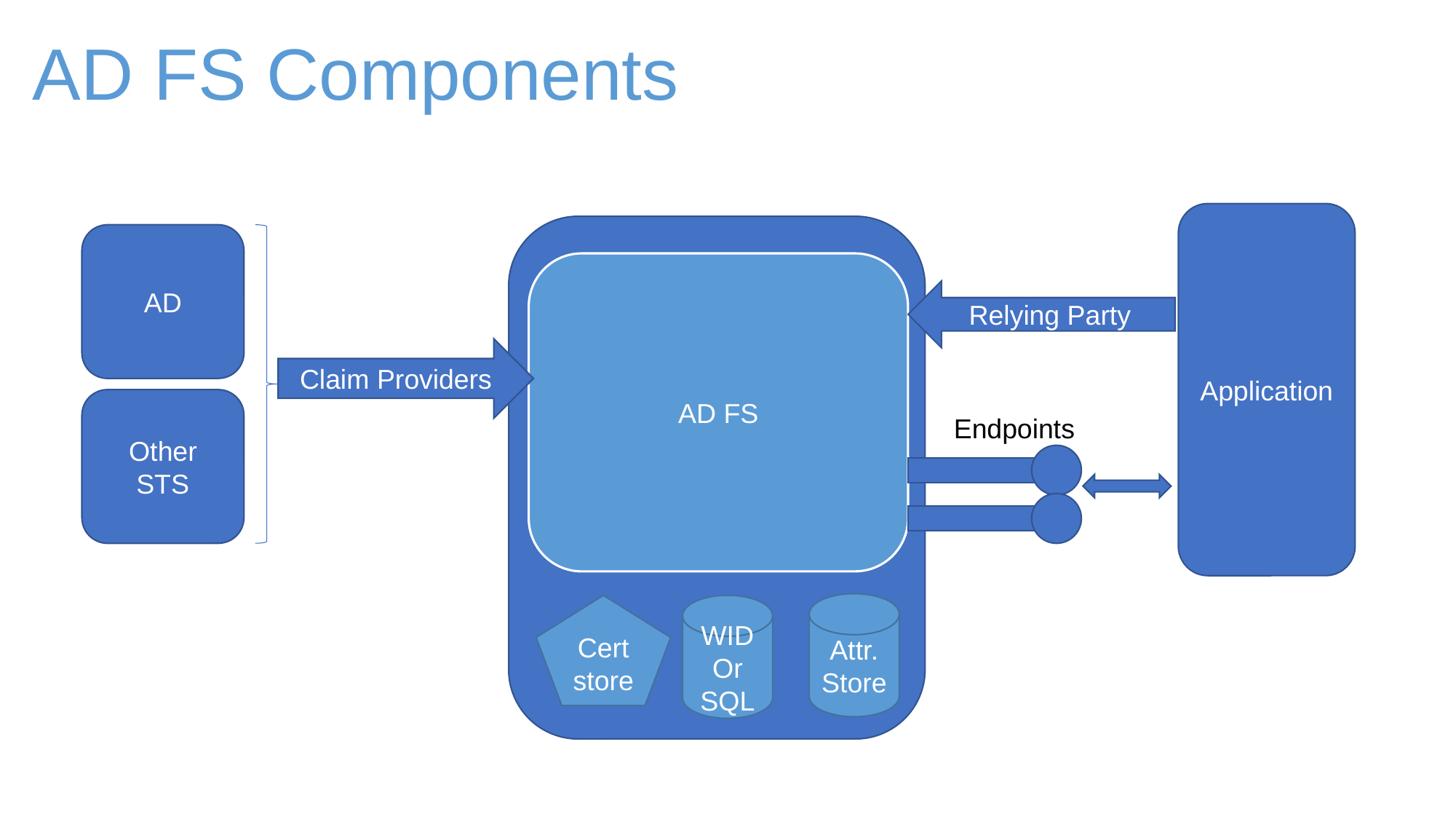

# AD FS Components
Application

AD

AD FS
Relying Party
Claim Providers
Other
STS
Endpoints

Attr.
Store
Cert
store
WID
Or
SQL